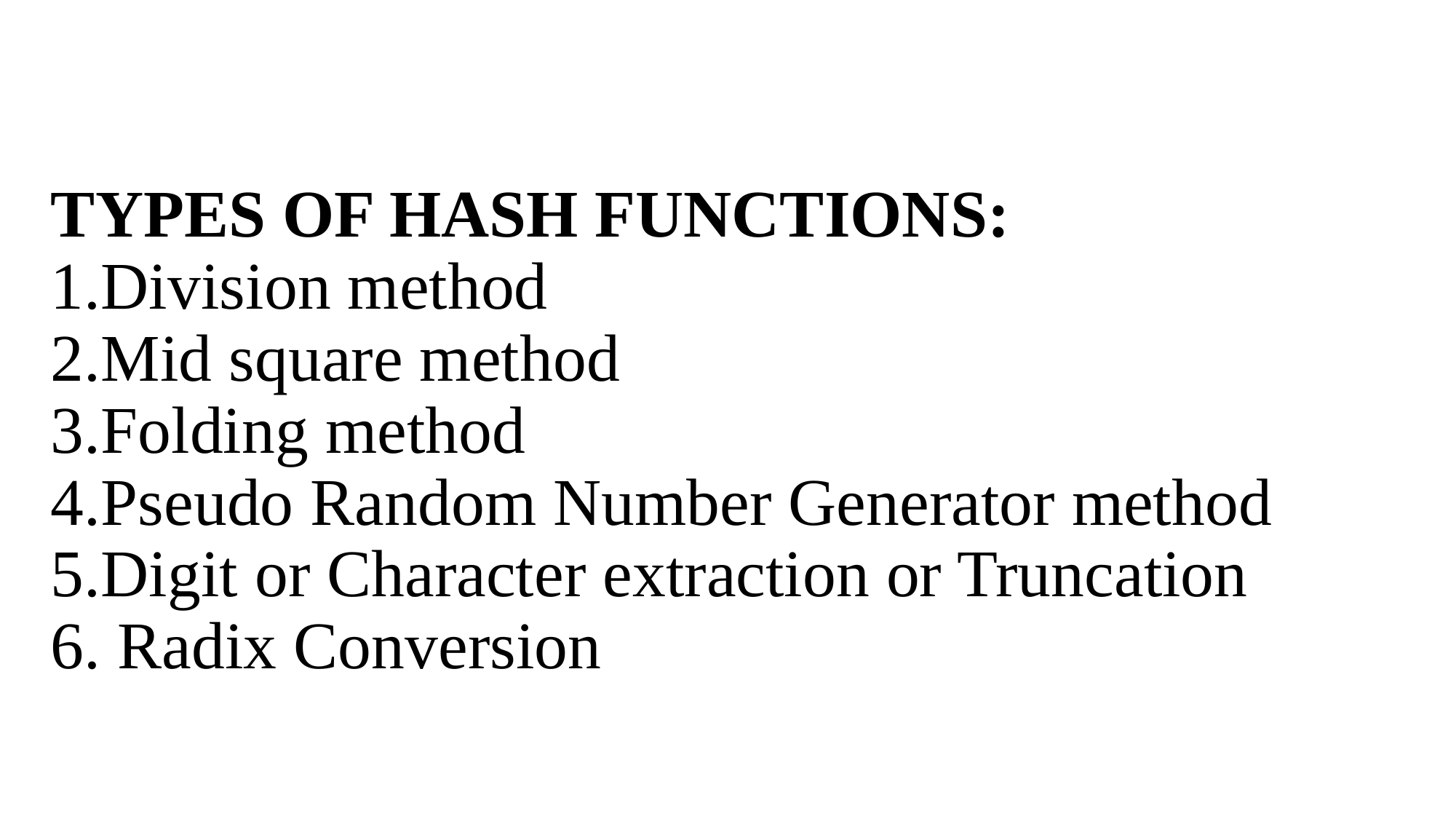

# TYPES OF HASH FUNCTIONS: 1.Division method 2.Mid square method 3.Folding method 4.Pseudo Random Number Generator method 5.Digit or Character extraction or Truncation 6. Radix Conversion